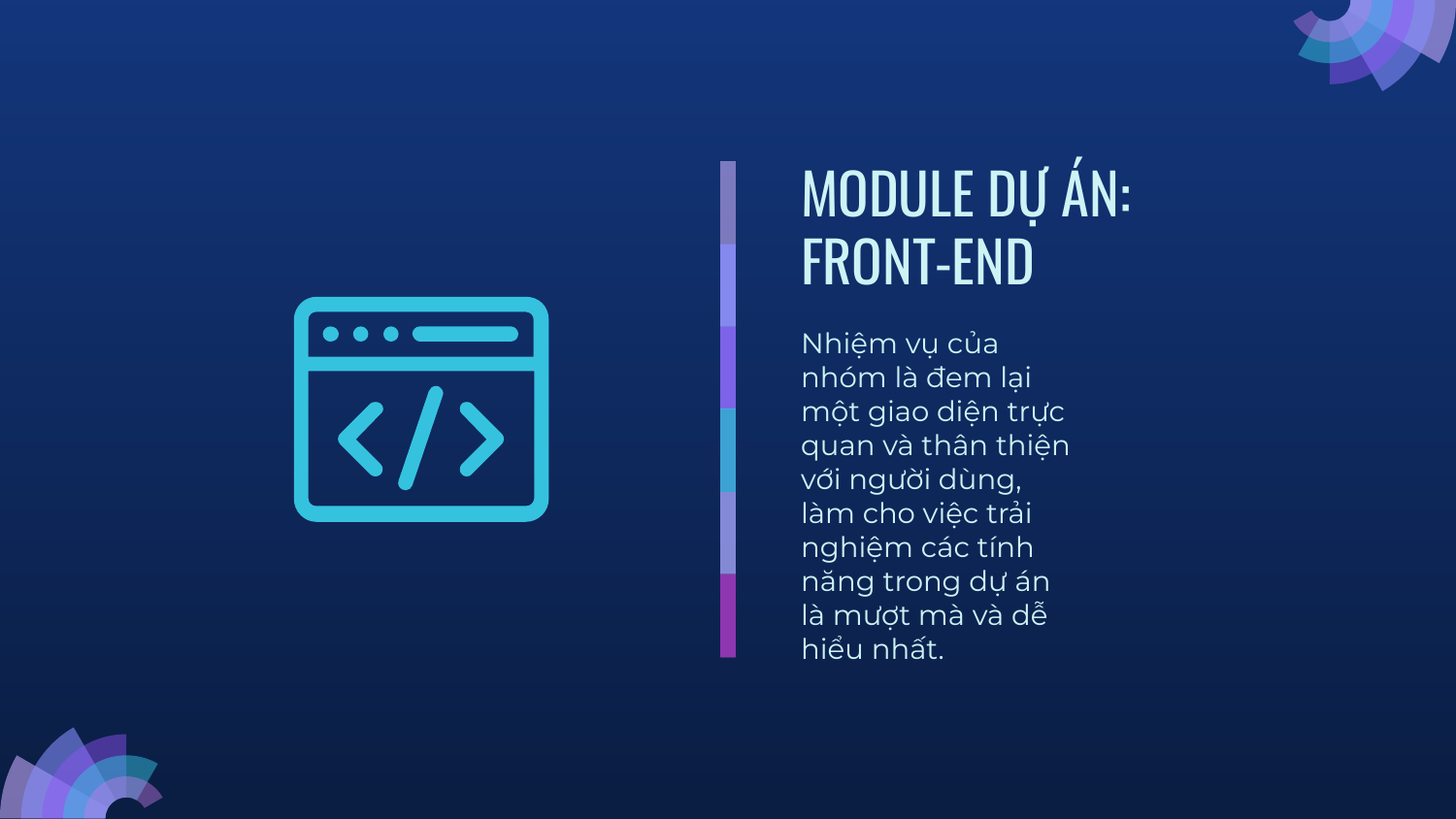

# MODULE DỰ ÁN: FRONT-END

Nhiệm vụ của nhóm là đem lại một giao diện trực quan và thân thiện với người dùng, làm cho việc trải nghiệm các tính năng trong dự án là mượt mà và dễ hiểu nhất.